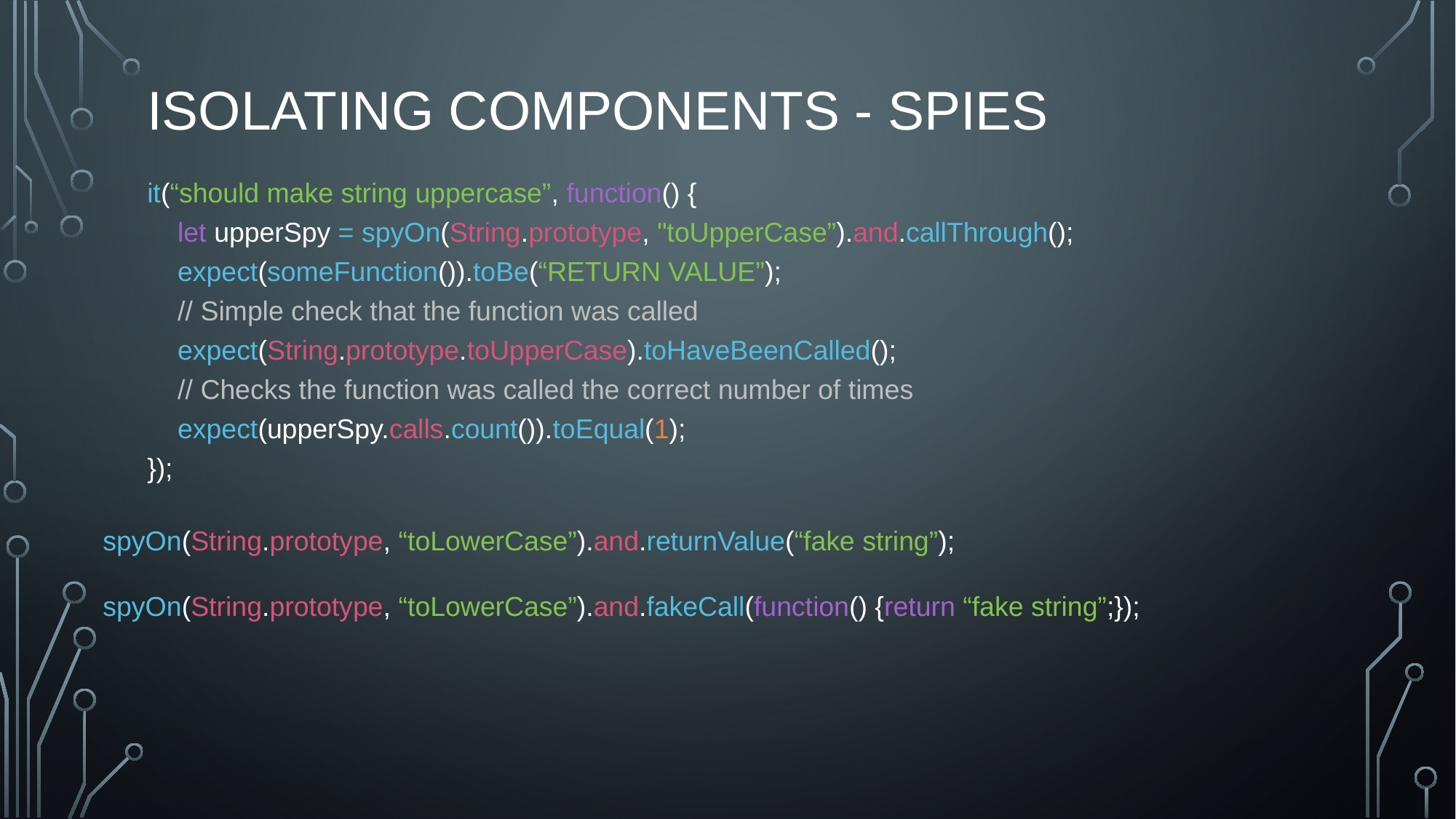

# Isolating Components - Spies
it(“should make string uppercase”, function() {
    let upperSpy = spyOn(String.prototype, "toUpperCase”).and.callThrough();
    expect(someFunction()).toBe(“RETURN VALUE”);
    // Simple check that the function was called
    expect(String.prototype.toUpperCase).toHaveBeenCalled();
    // Checks the function was called the correct number of times
    expect(upperSpy.calls.count()).toEqual(1);
});
spyOn(String.prototype, “toLowerCase”).and.returnValue(“fake string”);

spyOn(String.prototype, “toLowerCase”).and.fakeCall(function() {return “fake string”;});